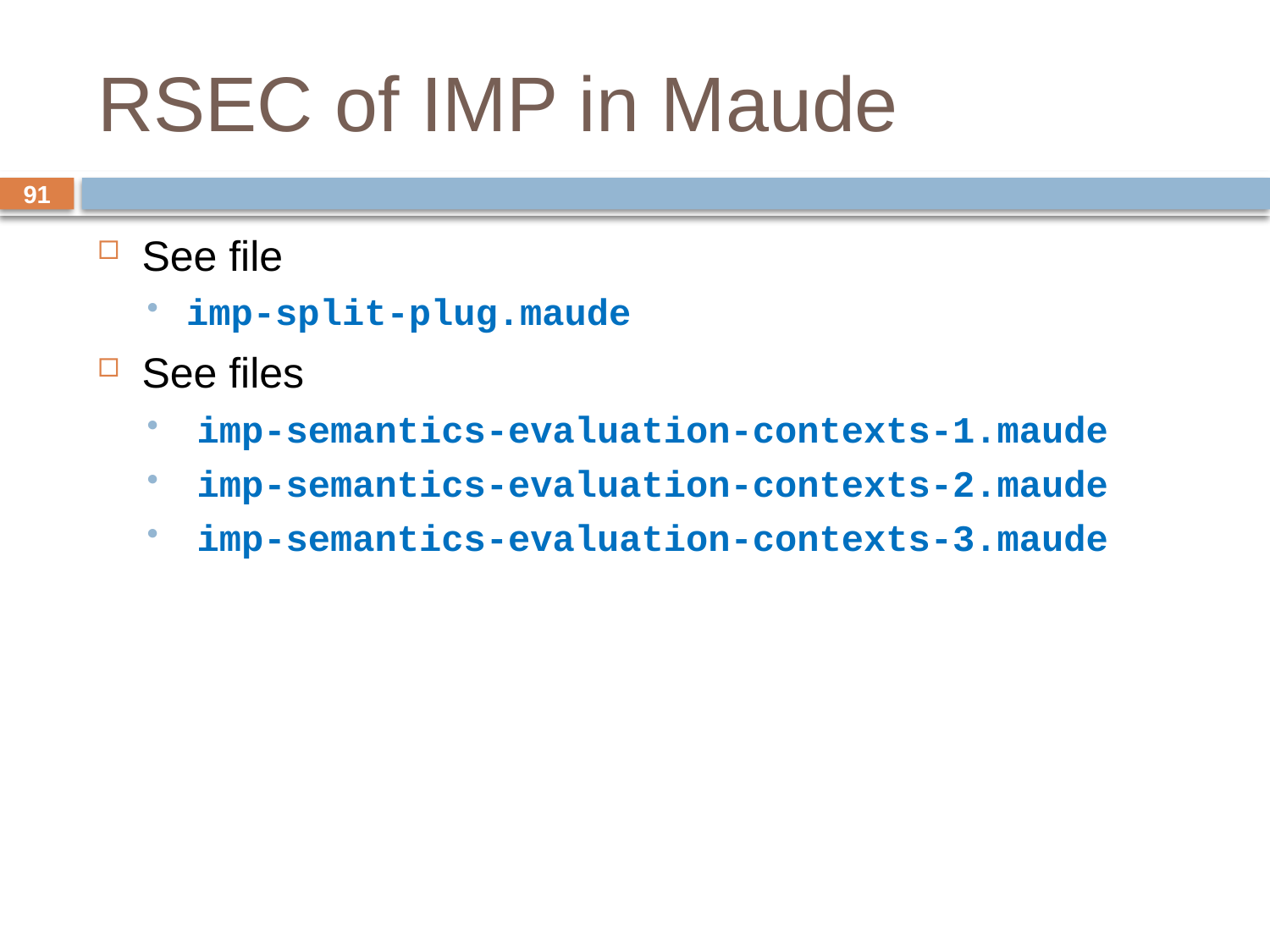

# RSEC of IMP in Maude
91
See file
imp-split-plug.maude
See files
 imp-semantics-evaluation-contexts-1.maude
 imp-semantics-evaluation-contexts-2.maude
 imp-semantics-evaluation-contexts-3.maude